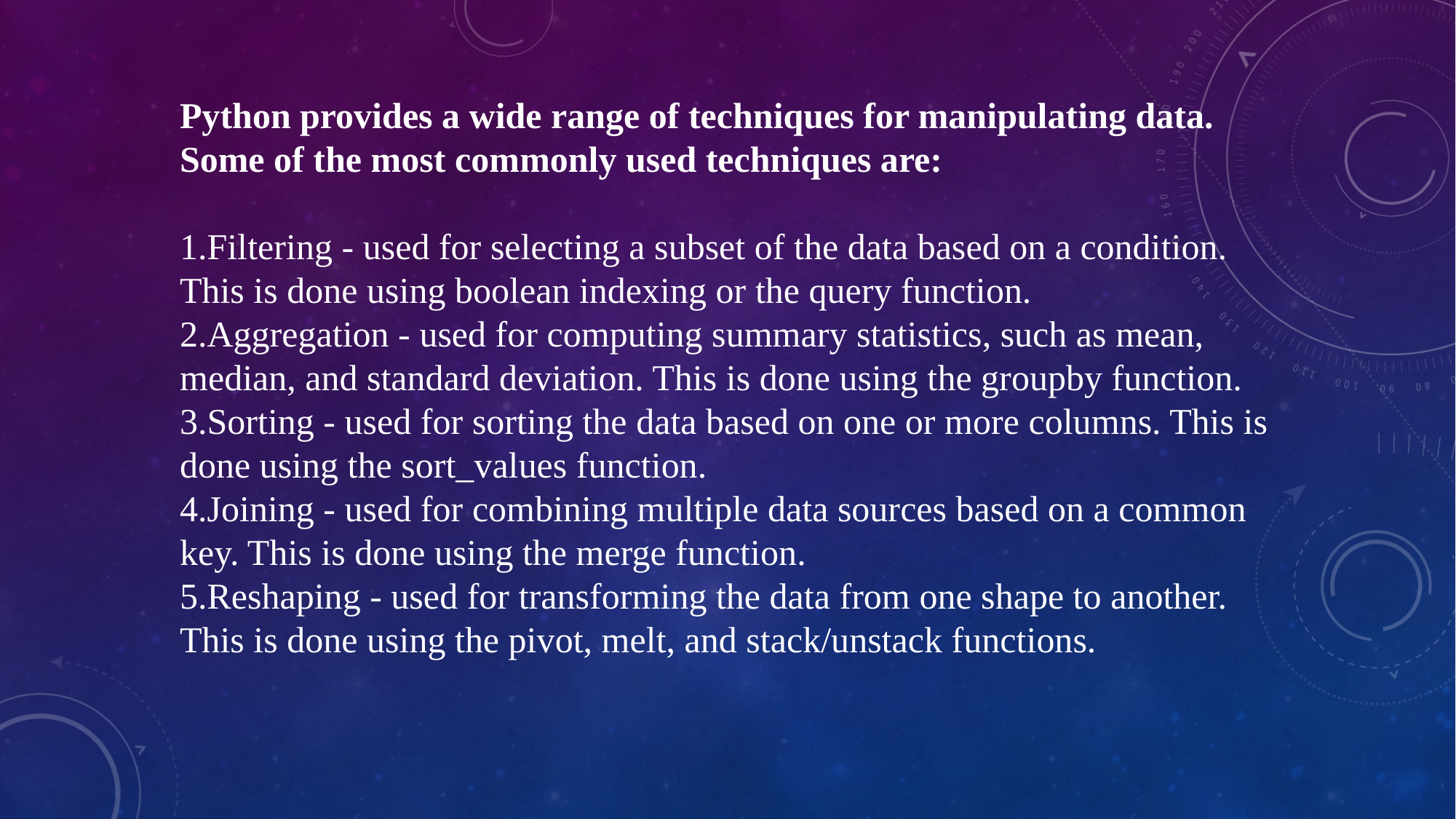

Python provides a wide range of techniques for manipulating data. Some of the most commonly used techniques are:

Filtering - used for selecting a subset of the data based on a condition. This is done using boolean indexing or the query function.
Aggregation - used for computing summary statistics, such as mean, median, and standard deviation. This is done using the groupby function.
Sorting - used for sorting the data based on one or more columns. This is done using the sort_values function.
Joining - used for combining multiple data sources based on a common key. This is done using the merge function.
Reshaping - used for transforming the data from one shape to another. This is done using the pivot, melt, and stack/unstack functions.